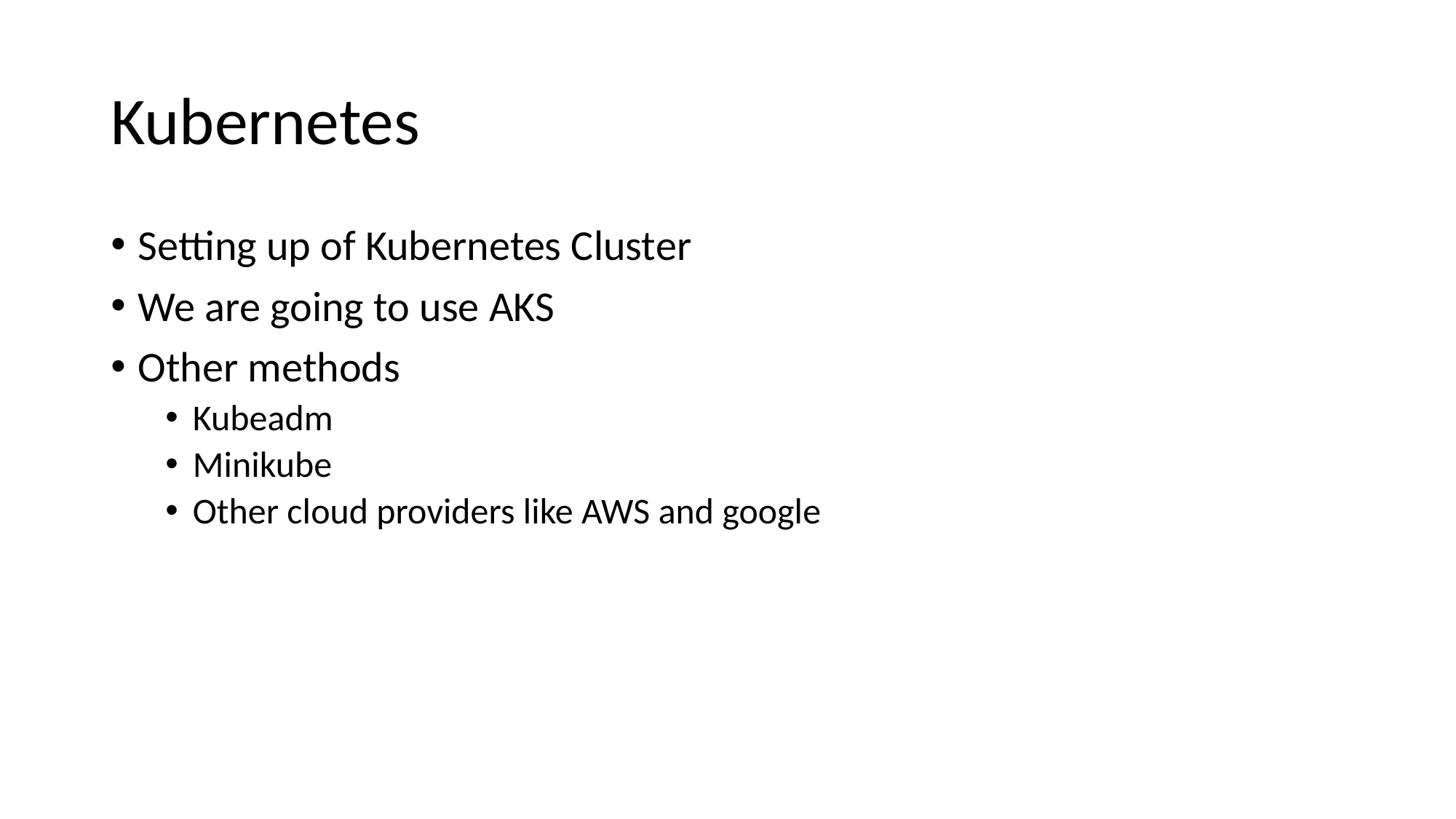

# Kubernetes
Setting up of Kubernetes Cluster
We are going to use AKS
Other methods
Kubeadm
Minikube
Other cloud providers like AWS and google